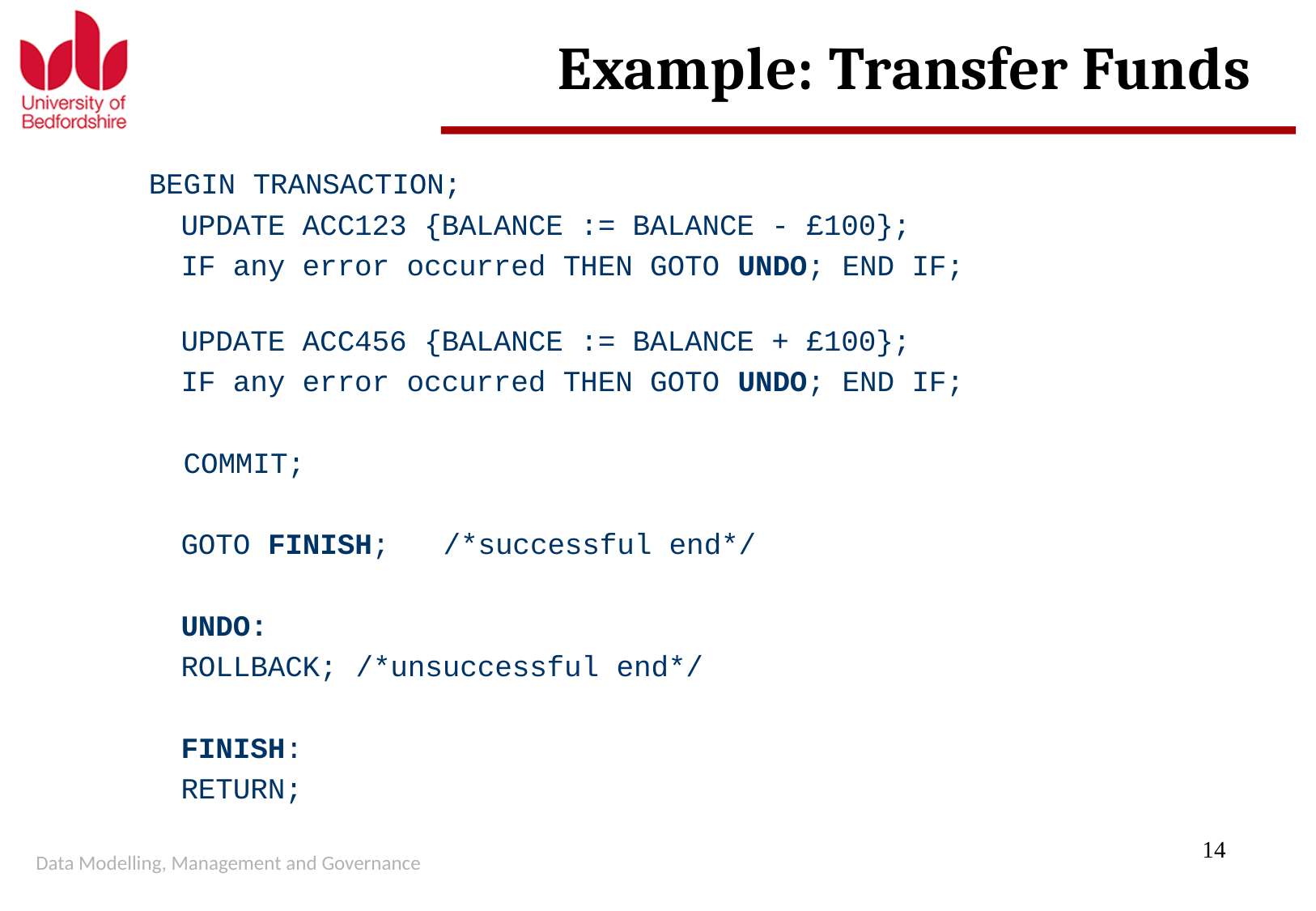

# Example: Transfer Funds
BEGIN TRANSACTION;
 	UPDATE ACC123 {BALANCE := BALANCE - £100};
	IF any error occurred THEN GOTO UNDO; END IF;
 	UPDATE ACC456 {BALANCE := BALANCE + £100};
 	IF any error occurred THEN GOTO UNDO; END IF;

  COMMIT;

	GOTO FINISH;	/*successful end*/

	UNDO:
		ROLLBACK;		/*unsuccessful end*/

	FINISH:
		RETURN;

Data Modelling, Management and Governance